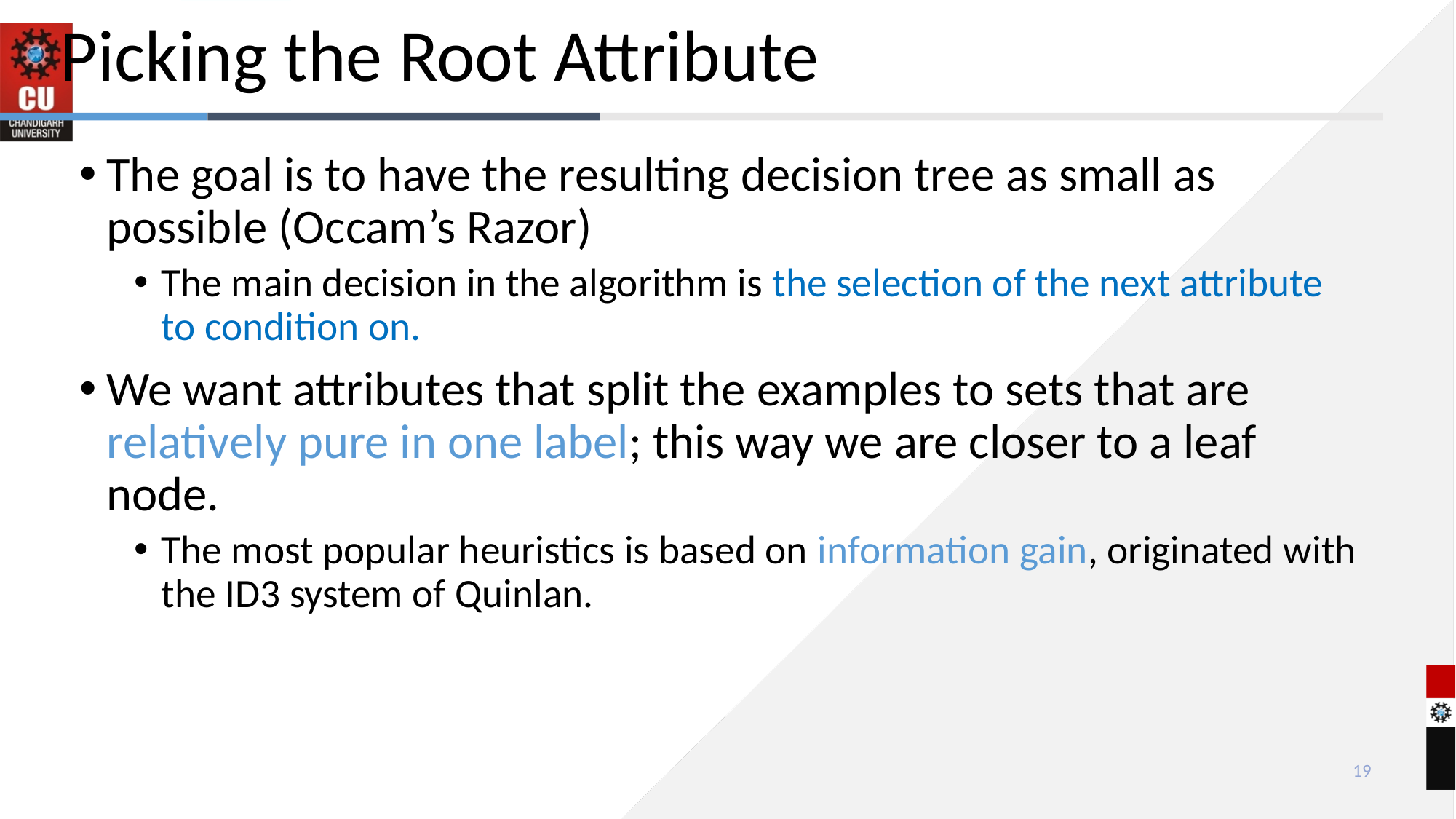

# Picking the Root Attribute
The goal is to have the resulting decision tree as small as possible (Occam’s Razor)
The main decision in the algorithm is the selection of the next attribute to condition on.
We want attributes that split the examples to sets that are relatively pure in one label; this way we are closer to a leaf node.
The most popular heuristics is based on information gain, originated with the ID3 system of Quinlan.
19